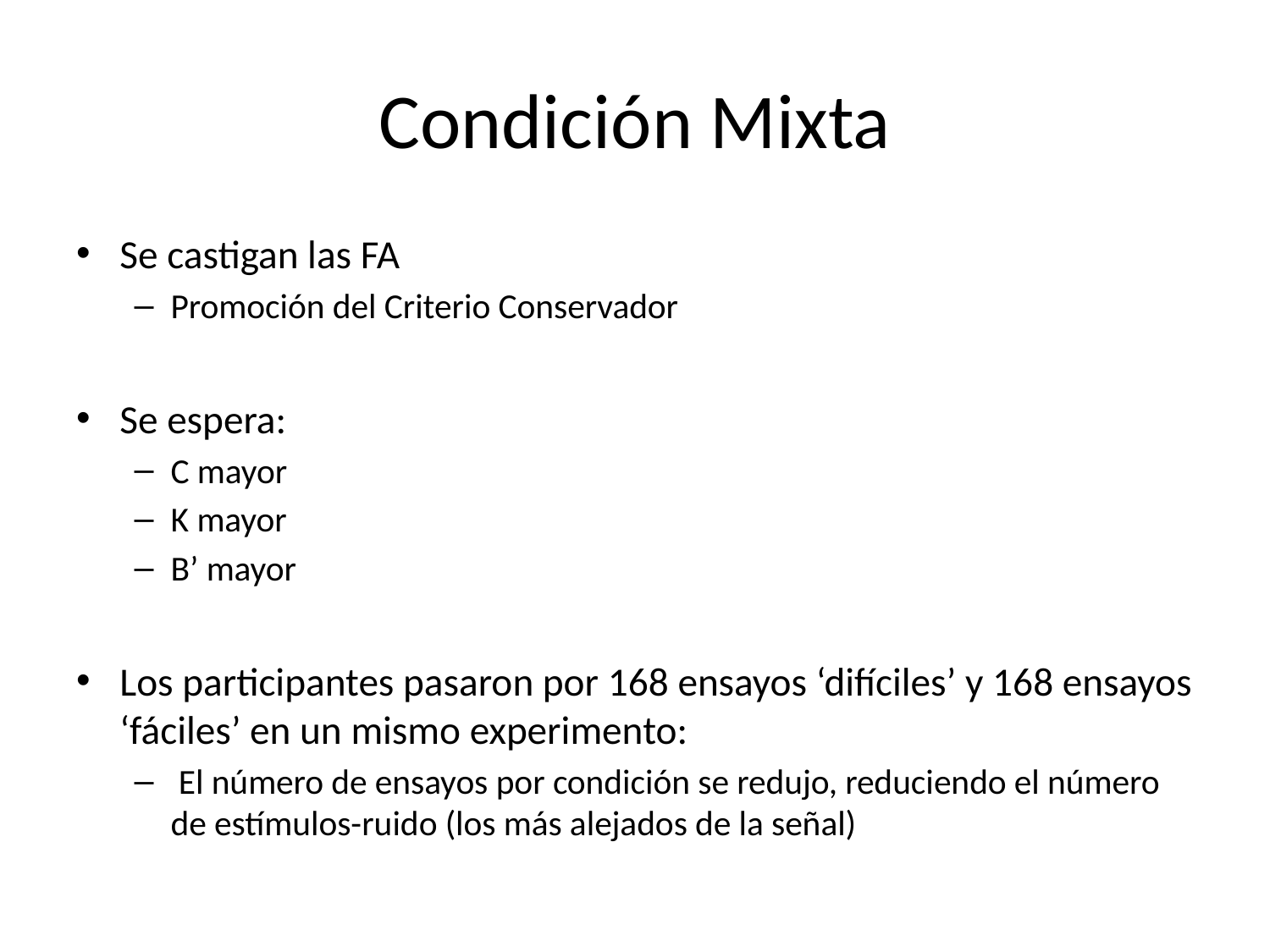

# Condición Mixta
Se castigan las FA
Promoción del Criterio Conservador

Se espera:
C mayor
K mayor
B’ mayor

Los participantes pasaron por 168 ensayos ‘difíciles’ y 168 ensayos ‘fáciles’ en un mismo experimento:
 El número de ensayos por condición se redujo, reduciendo el número de estímulos-ruido (los más alejados de la señal)